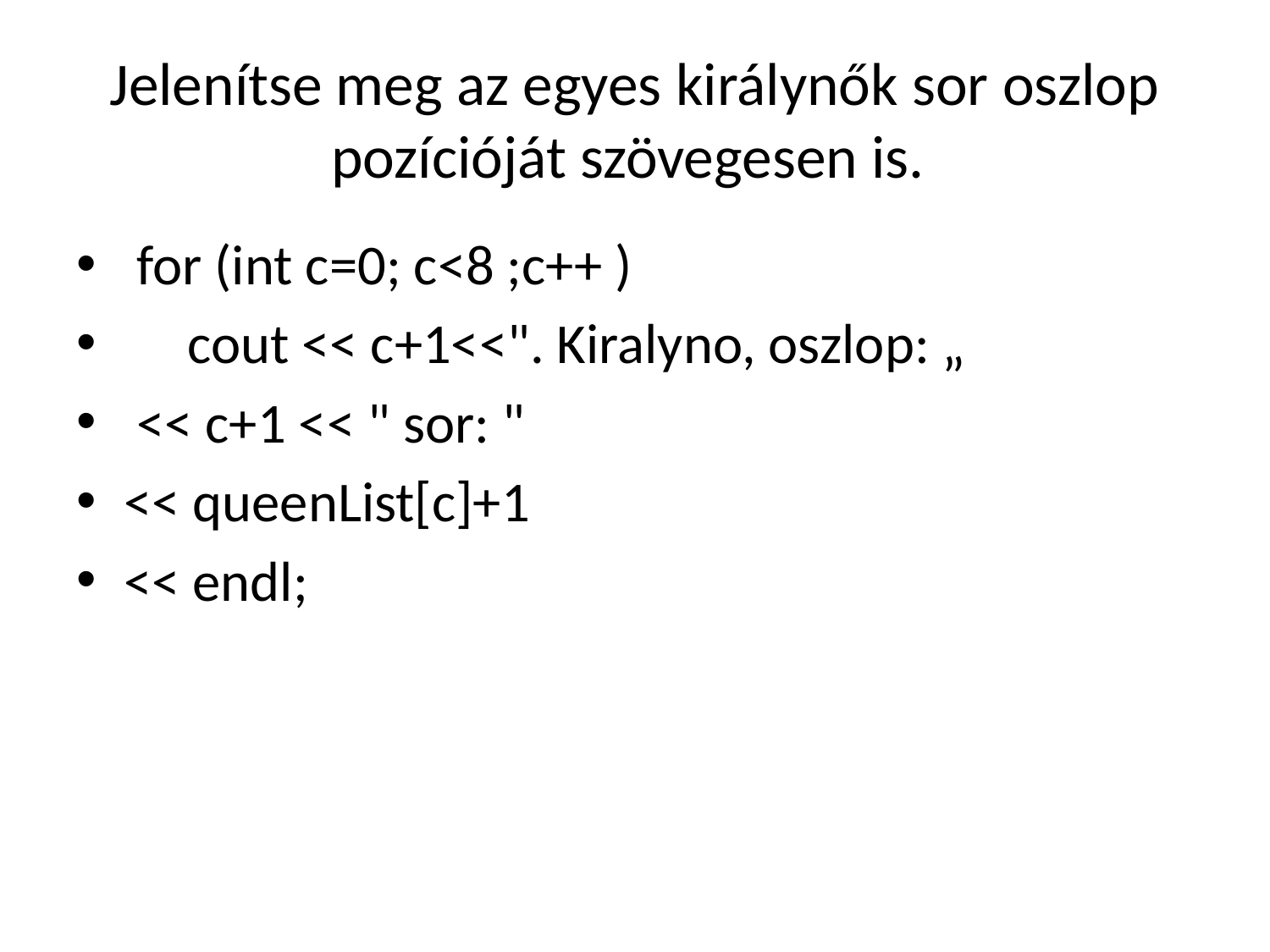

# Jelenítse meg az egyes királynők sor oszlop pozícióját szövegesen is.
 for (int c=0; c<8 ;c++ )
     cout << c+1<<". Kiralyno, oszlop: „
 << c+1 << " sor: "
<< queenList[c]+1
<< endl;